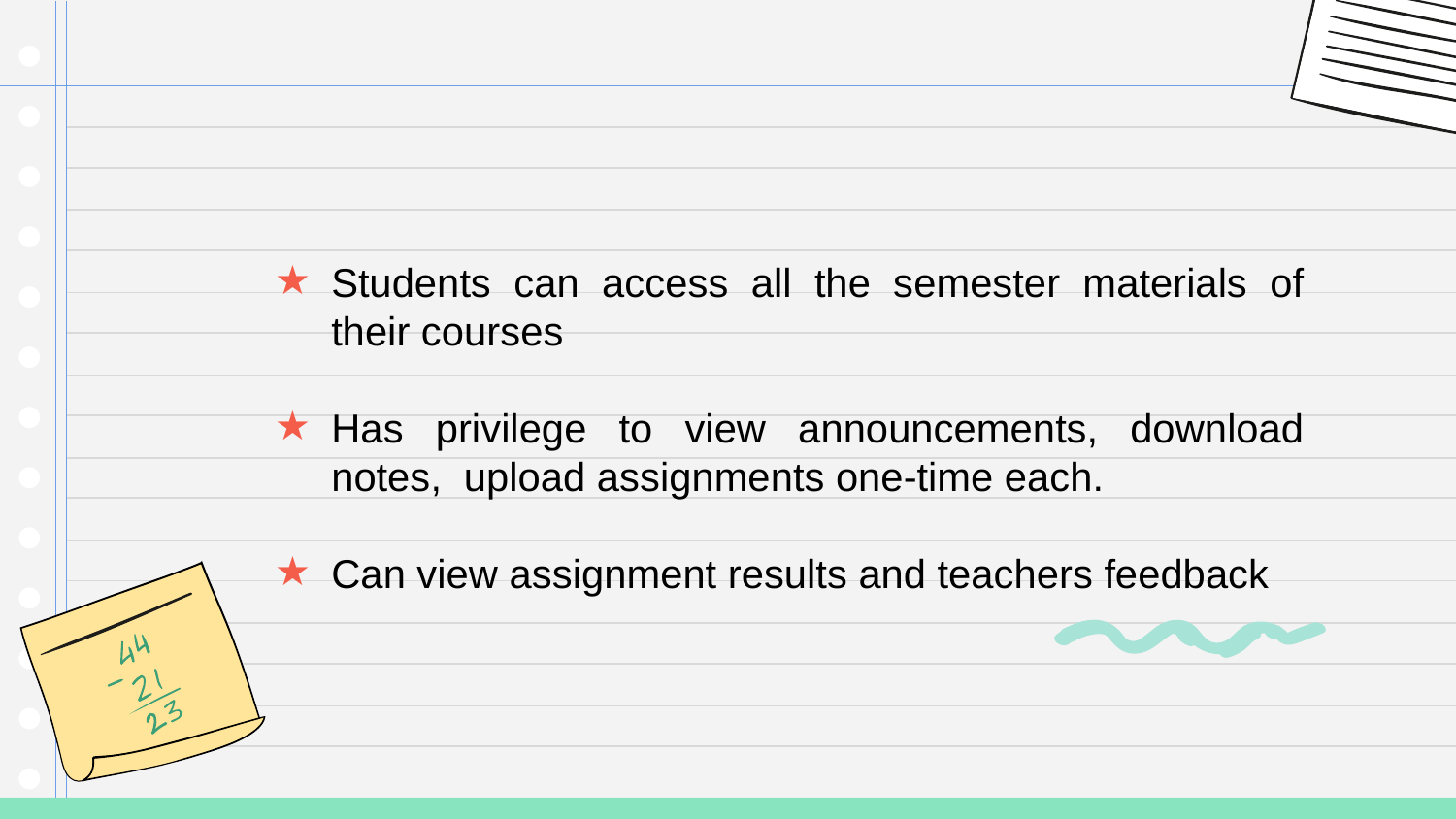

Students can access all the semester materials of their courses

Has privilege to view announcements, download notes,  upload assignments one-time each.

Can view assignment results and teachers feedback